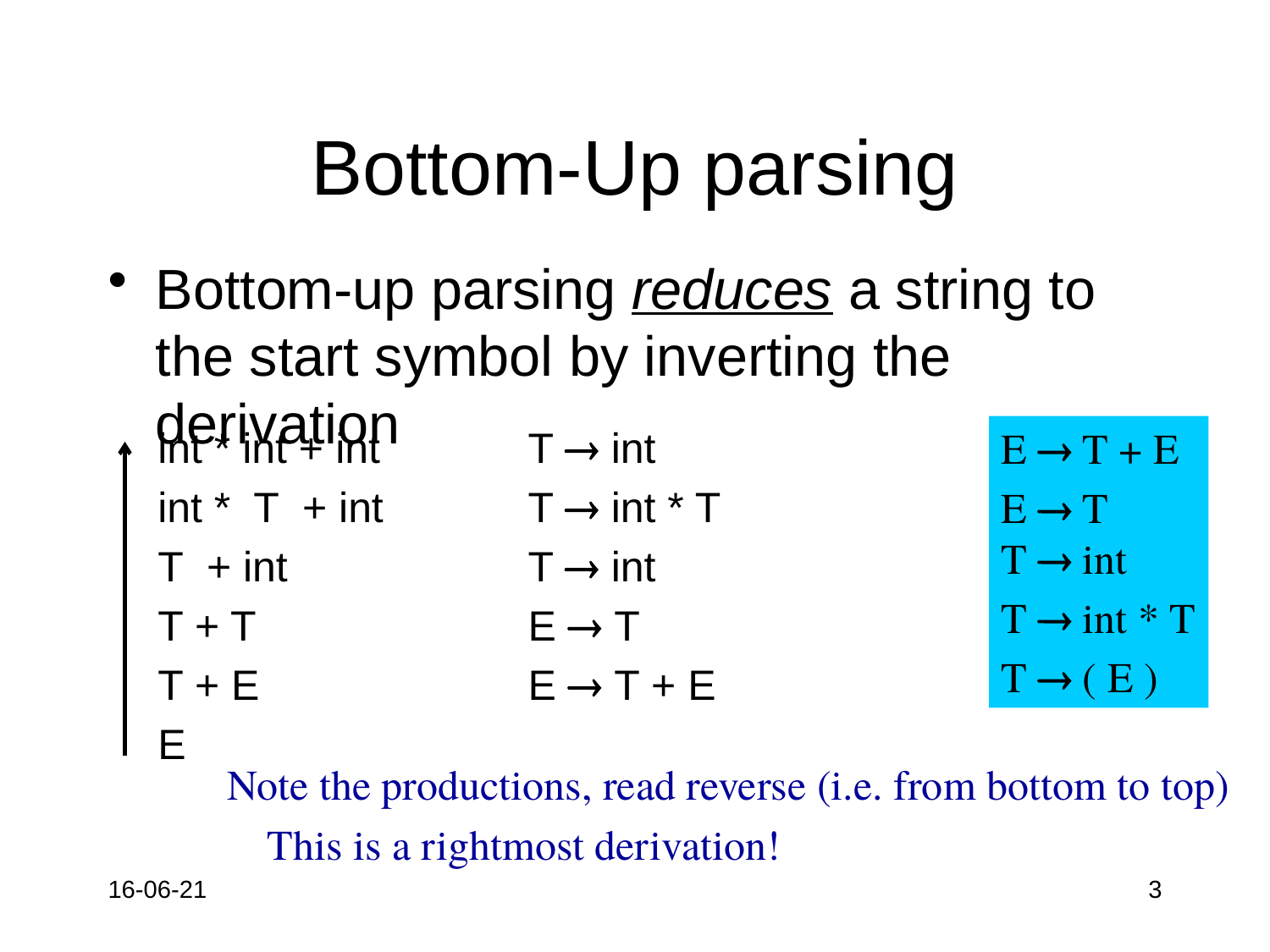

# Bottom-Up parsing
Bottom-up parsing reduces a string to the start symbol by inverting the derivation
int * int + int
int *  T  + int
T  + int
T + T
T + E
E
T → int
T → int * T
T → int
E → T
E → T + E

E → T + E
E → T
T → int
T → int * T
T → ( E )
Note the productions, read reverse (i.e. from bottom to top)
This is a rightmost derivation!
16-06-21
3